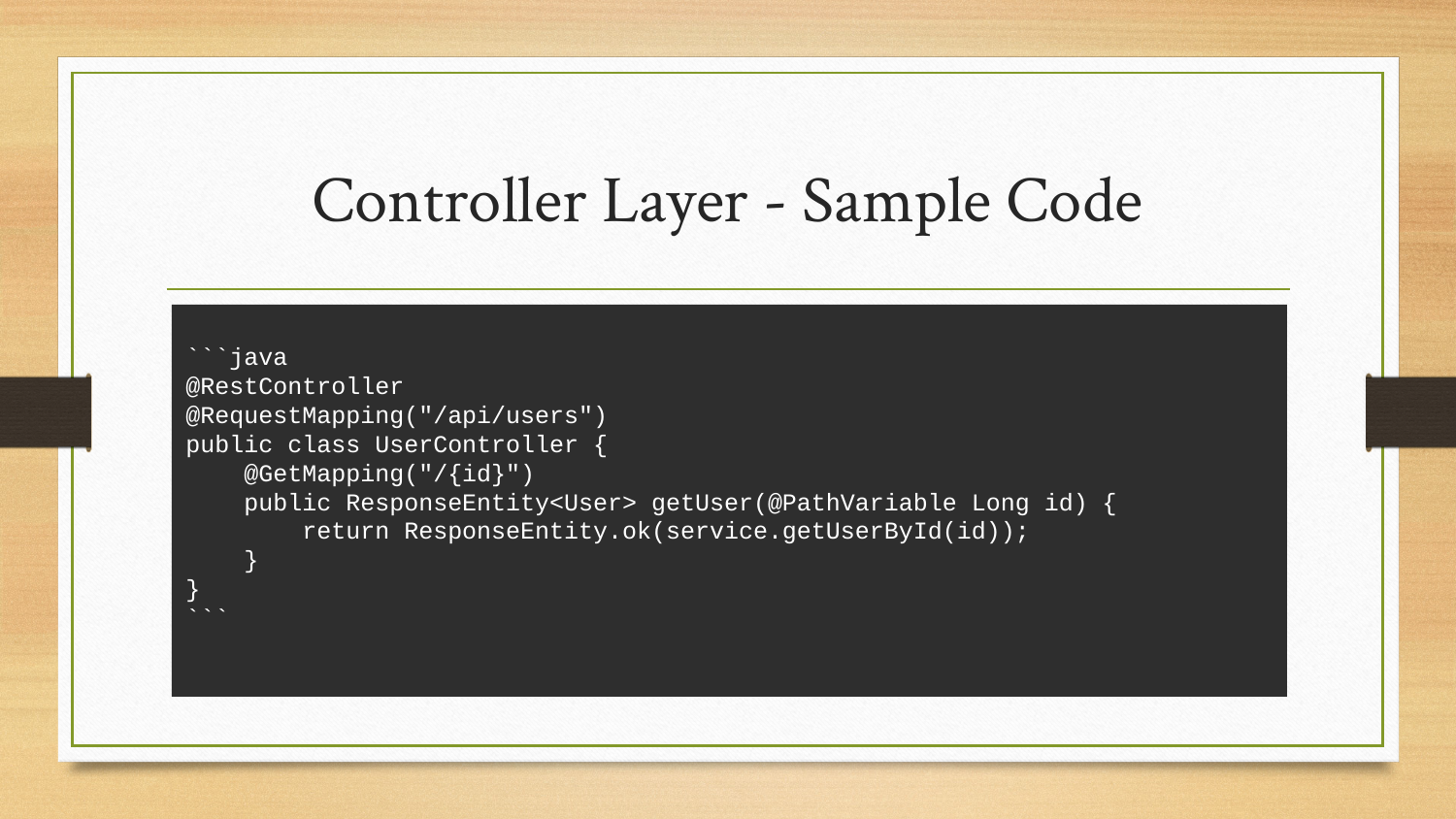

# Controller Layer - Sample Code

```java
@RestController
@RequestMapping("/api/users")
public class UserController {
    @GetMapping("/{id}")
    public ResponseEntity<User> getUser(@PathVariable Long id) {
        return ResponseEntity.ok(service.getUserById(id));
    }
}
```